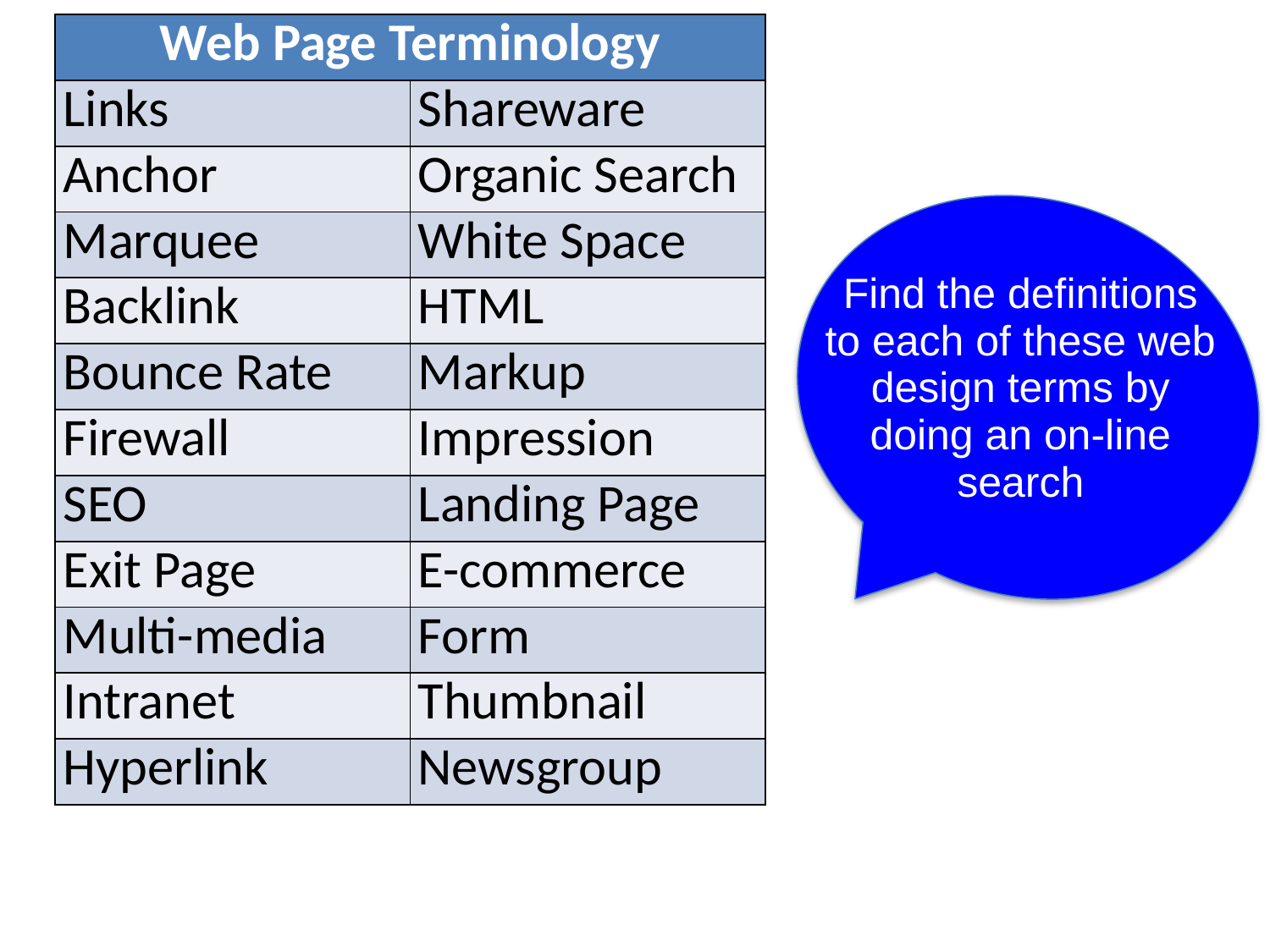

| Web Page Terminology |  |
| --- | --- |
| Links | Shareware |
| Anchor | Organic Search |
| Marquee | White Space |
| Backlink | HTML |
| Bounce Rate | Markup |
| Firewall | Impression |
| SEO | Landing Page |
| Exit Page | E-commerce |
| Multi-media | Form |
| Intranet | Thumbnail |
| Hyperlink | Newsgroup |

Find the definitions to each of these web design terms by doing an on-line search